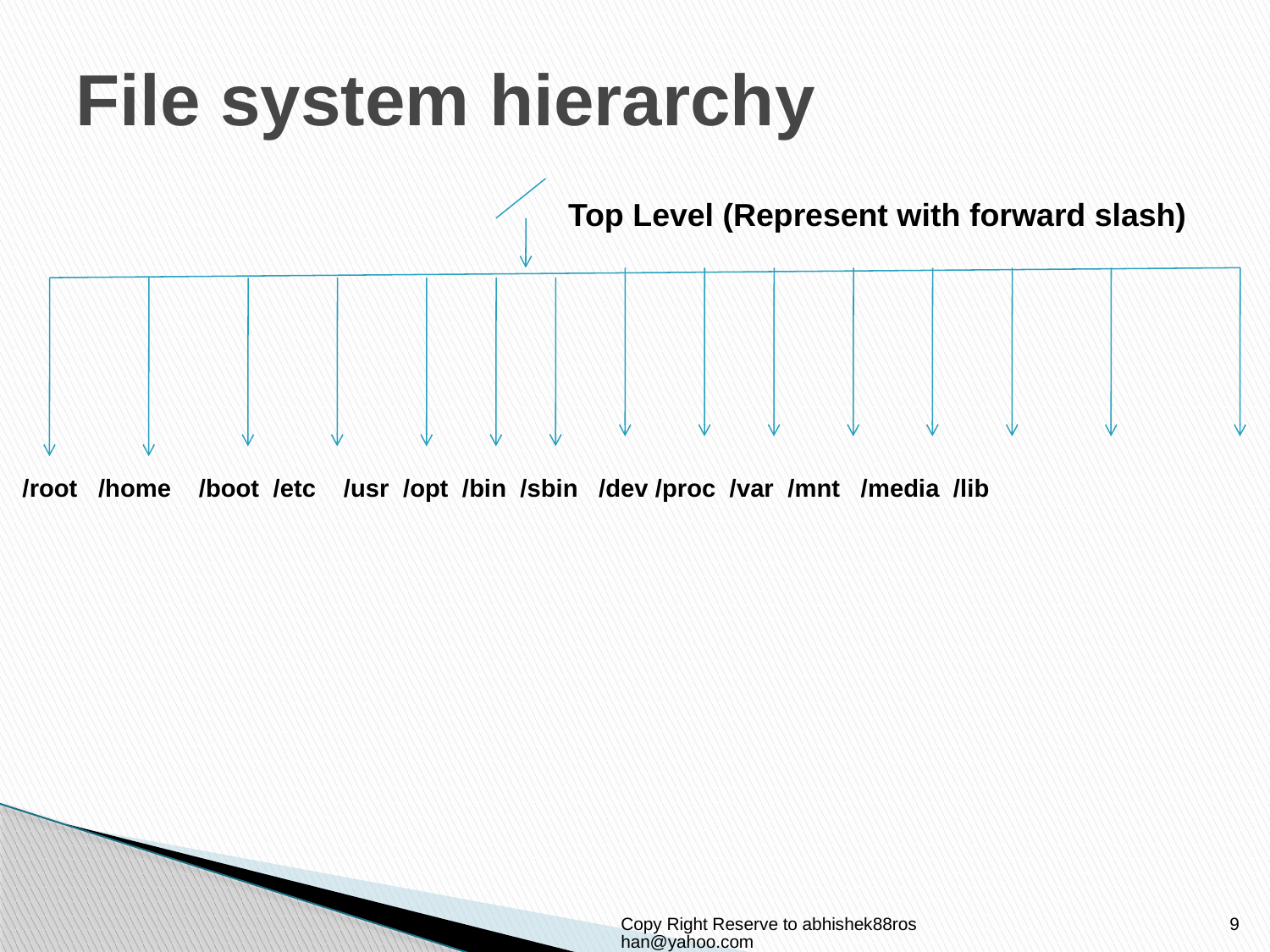

# File system hierarchy
Top Level (Represent with forward slash)
/root   /home    /boot  /etc    /usr  /opt  /bin  /sbin   /dev /proc  /var  /mnt   /media  /lib
Copy Right Reserve to abhishek88roshan@yahoo.com
9